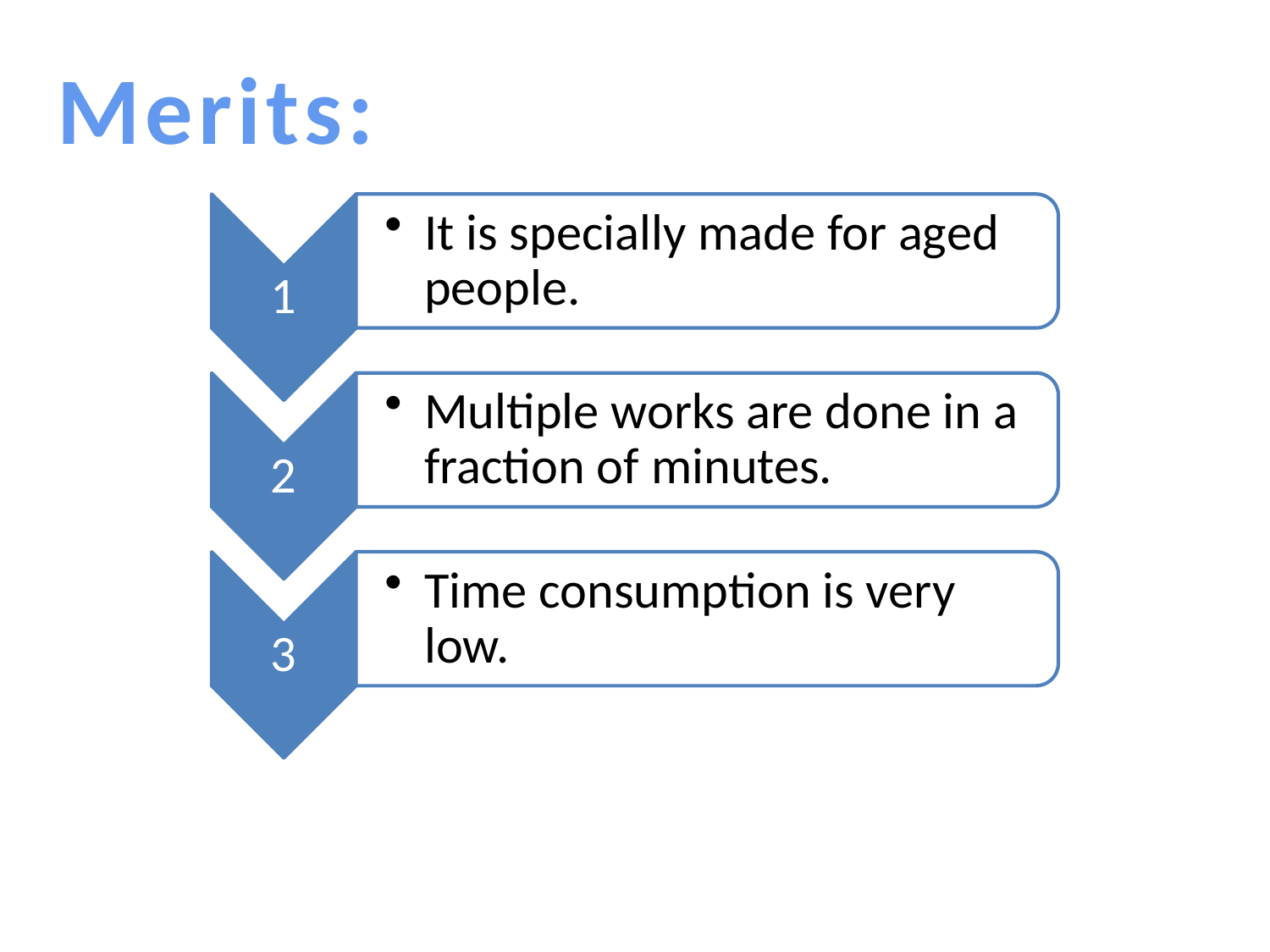

Merits:
1
It is specially made for aged people.
2
Multiple works are done in a fraction of minutes.
3
Time consumption is very low.